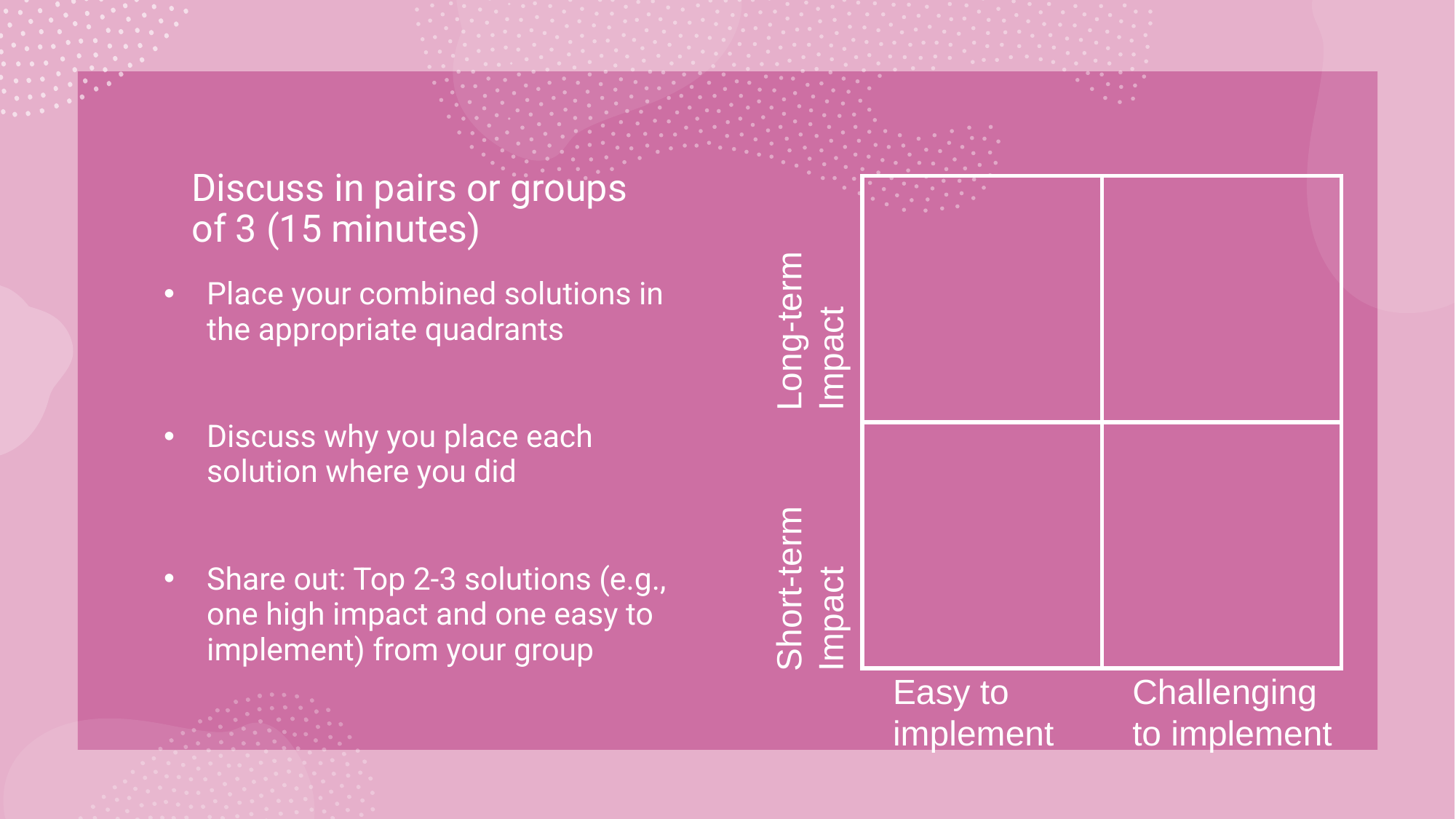

# Discuss in pairs or groups of 3 (15 minutes)

|  |  |
| --- | --- |
|  |  |
Long-term Impact
Place your combined solutions in the appropriate quadrants

Discuss why you place each solution where you did

Share out: Top 2-3 solutions (e.g., one high impact and one easy to implement) from your group

Short-term Impact
Challenging to implement
Easy to implement